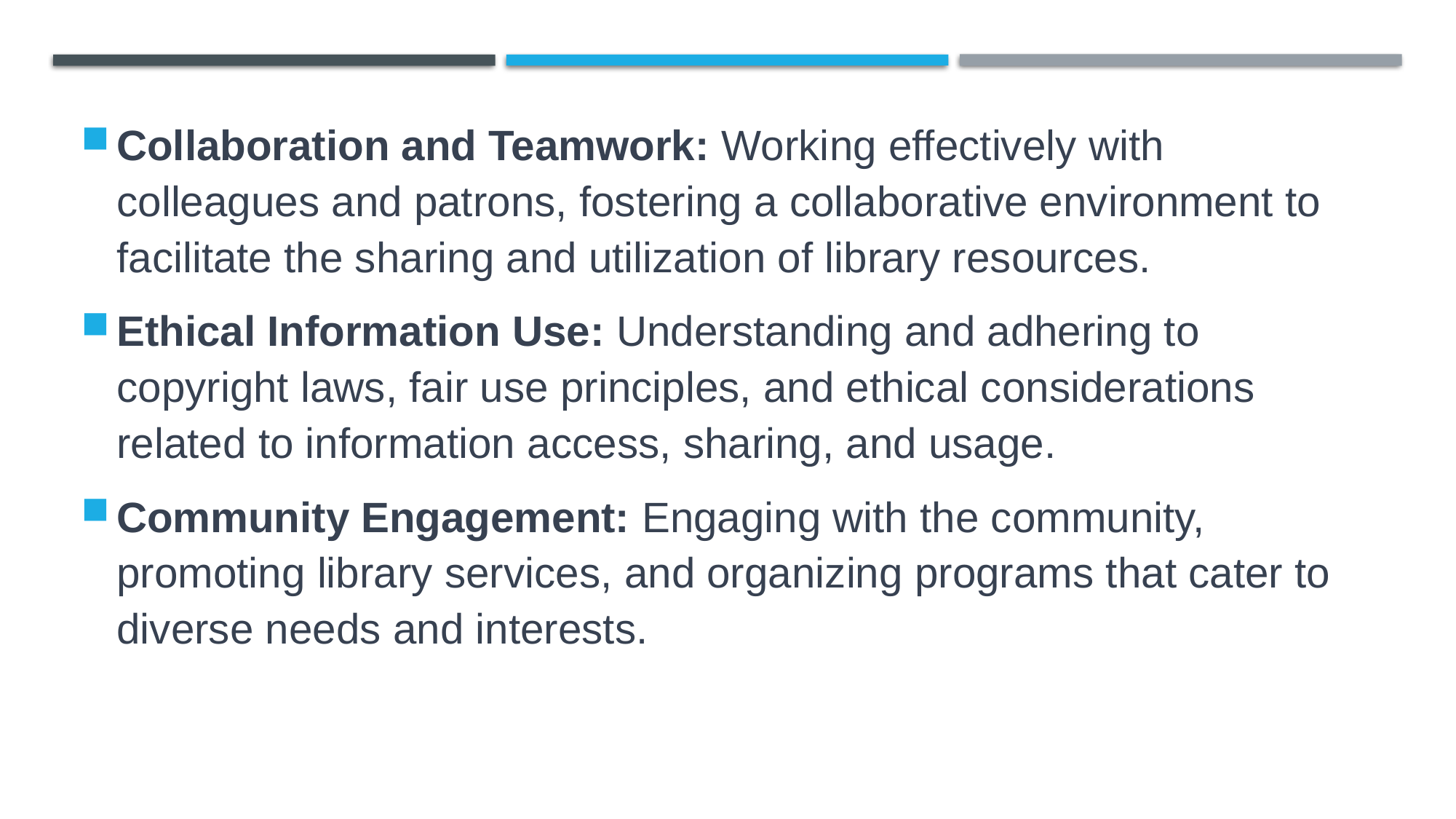

Collaboration and Teamwork: Working effectively with colleagues and patrons, fostering a collaborative environment to facilitate the sharing and utilization of library resources.
Ethical Information Use: Understanding and adhering to copyright laws, fair use principles, and ethical considerations related to information access, sharing, and usage.
Community Engagement: Engaging with the community, promoting library services, and organizing programs that cater to diverse needs and interests.